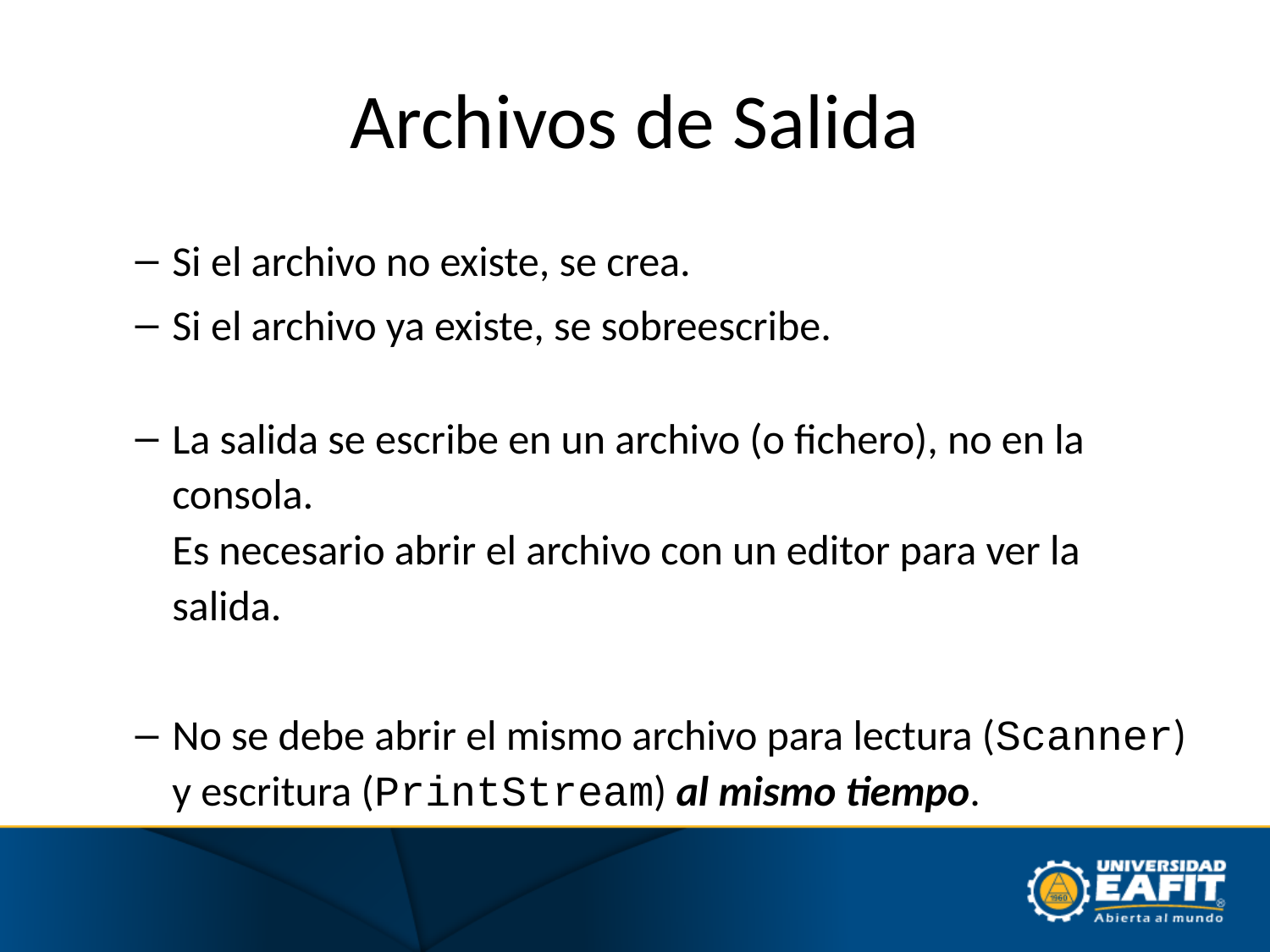

# Archivos de Salida
Si el archivo no existe, se crea.
Si el archivo ya existe, se sobreescribe.

La salida se escribe en un archivo (o fichero), no en la consola.
Es necesario abrir el archivo con un editor para ver la salida.

No se debe abrir el mismo archivo para lectura (Scanner)
y escritura (PrintStream) al mismo tiempo.